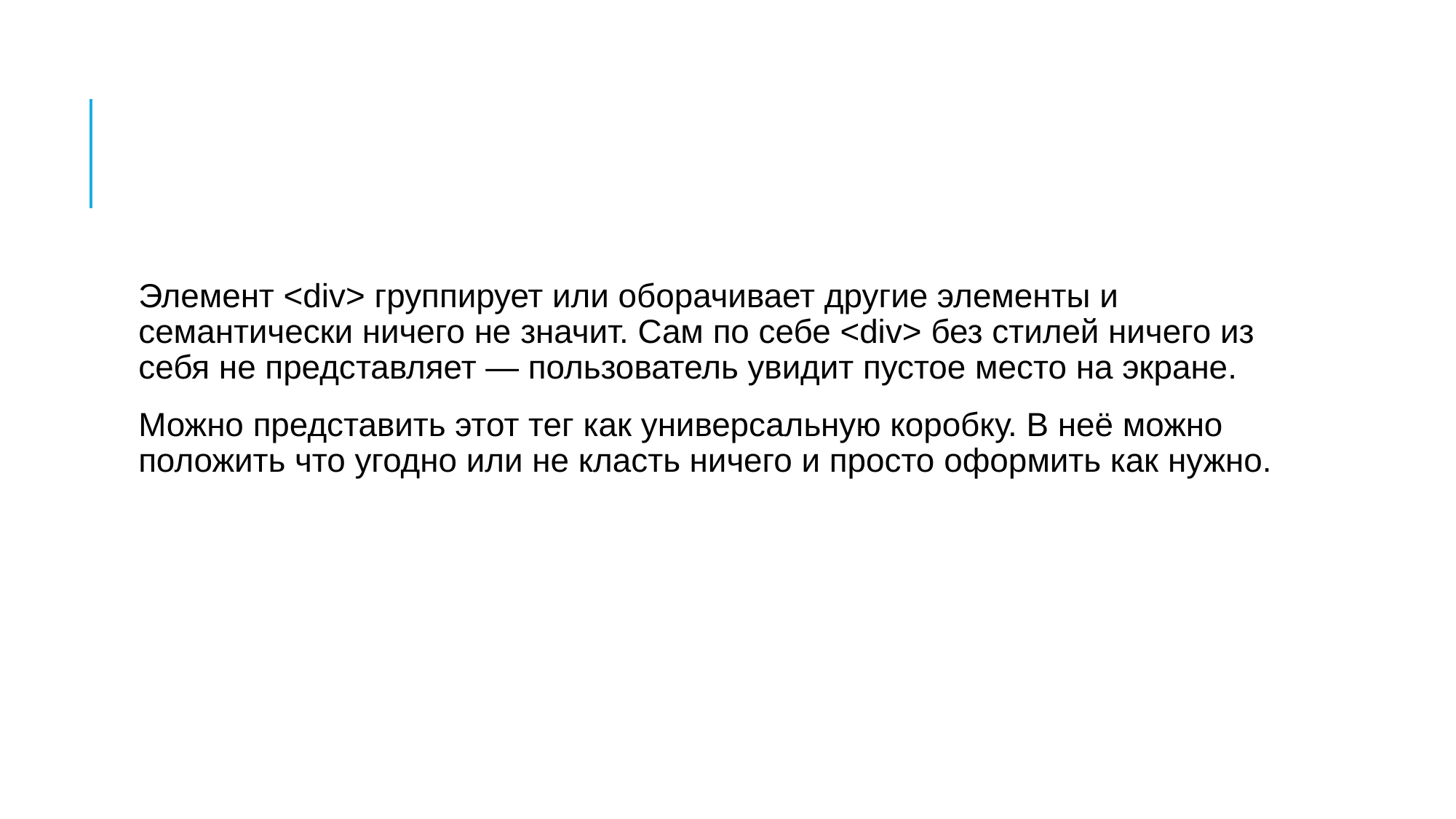

#
Элемент <div> группирует или оборачивает другие элементы и семантически ничего не значит. Сам по себе <div> без стилей ничего из себя не представляет — пользователь увидит пустое место на экране.
Можно представить этот тег как универсальную коробку. В неё можно положить что угодно или не класть ничего и просто оформить как нужно.